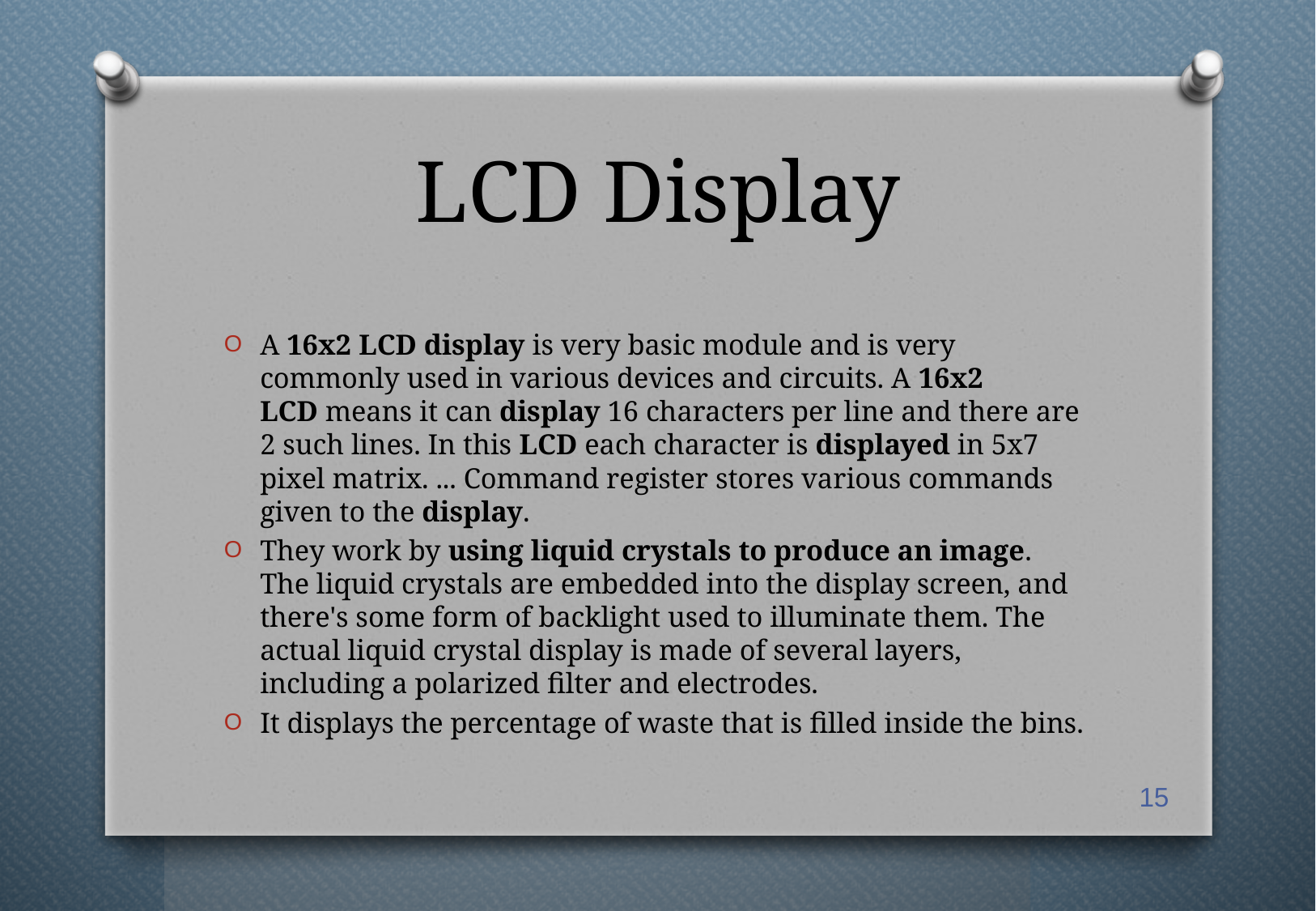

# LCD Display

A 16x2 LCD display is very basic module and is very commonly used in various devices and circuits. A 16x2 LCD means it can display 16 characters per line and there are 2 such lines. In this LCD each character is displayed in 5x7 pixel matrix. ... Command register stores various commands given to the display.
They work by using liquid crystals to produce an image. The liquid crystals are embedded into the display screen, and there's some form of backlight used to illuminate them. The actual liquid crystal display is made of several layers, including a polarized filter and electrodes.
It displays the percentage of waste that is filled inside the bins.
15